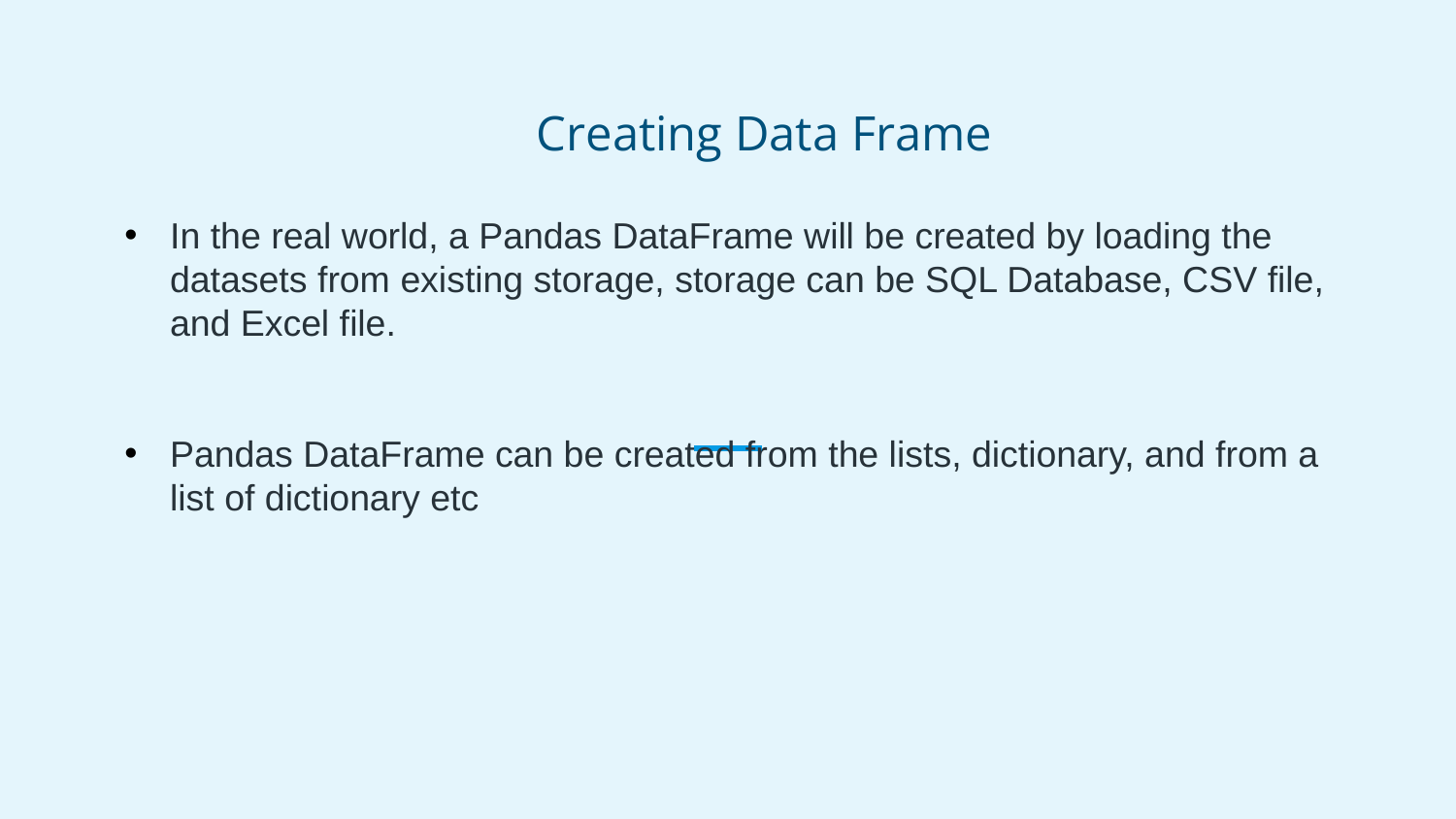

# Creating Data Frame
In the real world, a Pandas DataFrame will be created by loading the datasets from existing storage, storage can be SQL Database, CSV file, and Excel file.

Pandas DataFrame can be created from the lists, dictionary, and from a list of dictionary etc